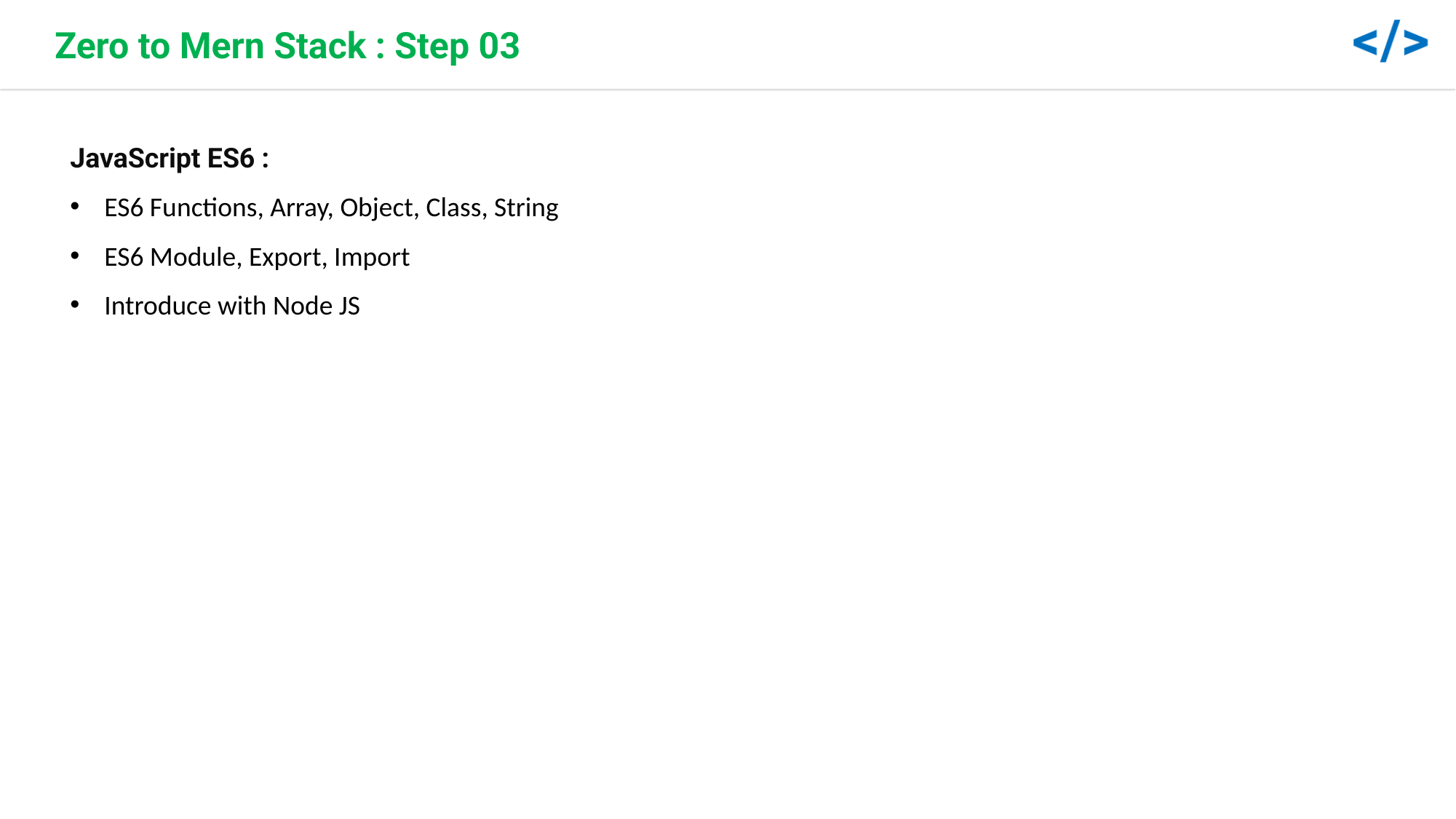

Zero to Mern Stack : Step 03
JavaScript ES6 :
ES6 Functions, Array, Object, Class, String
ES6 Module, Export, Import
Introduce with Node JS